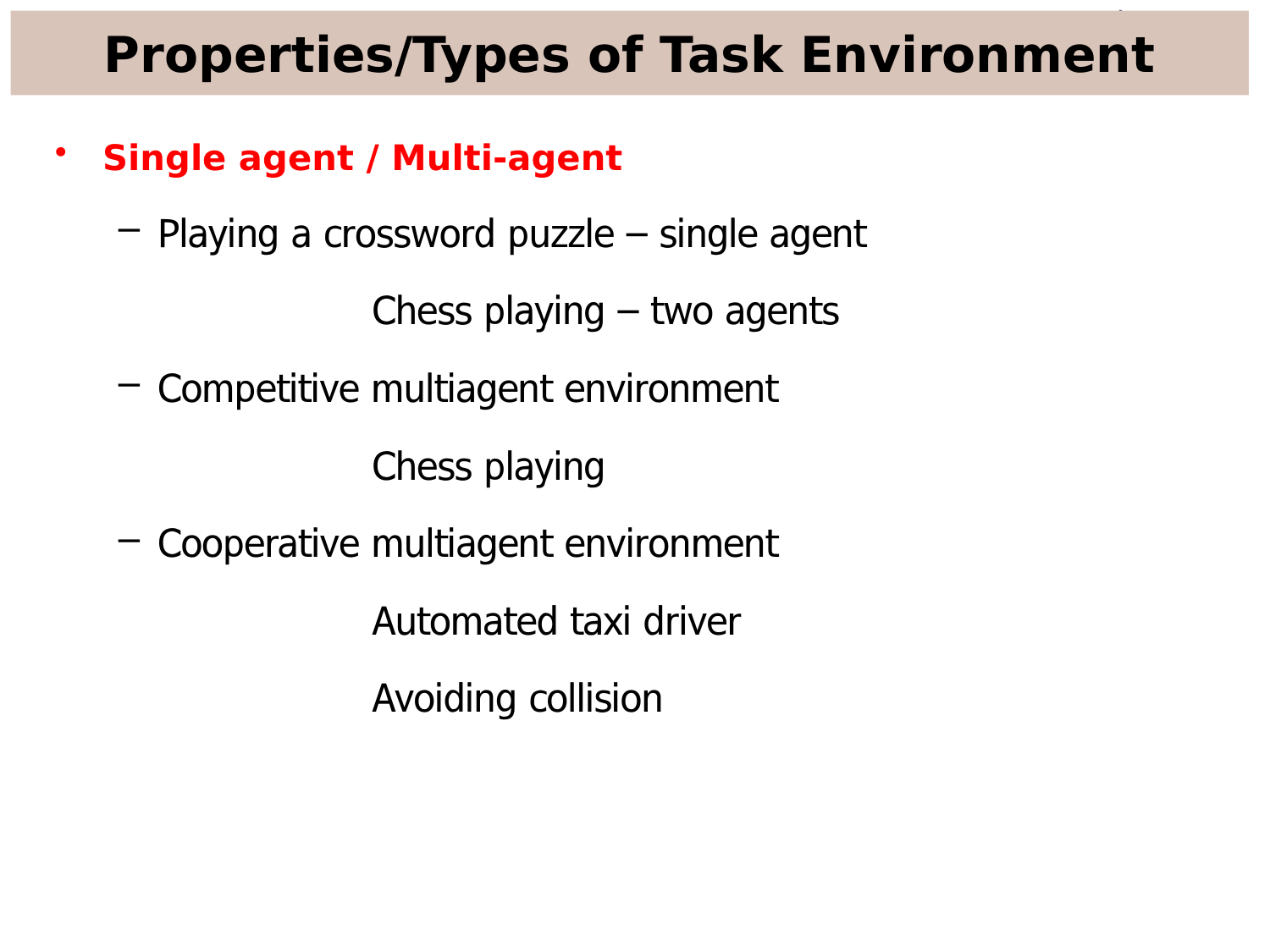

# Properties/Types of Task Environment
Single agent / Multi-agent
Playing a crossword puzzle – single agent
		Chess playing – two agents
Competitive multiagent environment
		Chess playing
Cooperative multiagent environment
		Automated taxi driver
		Avoiding collision